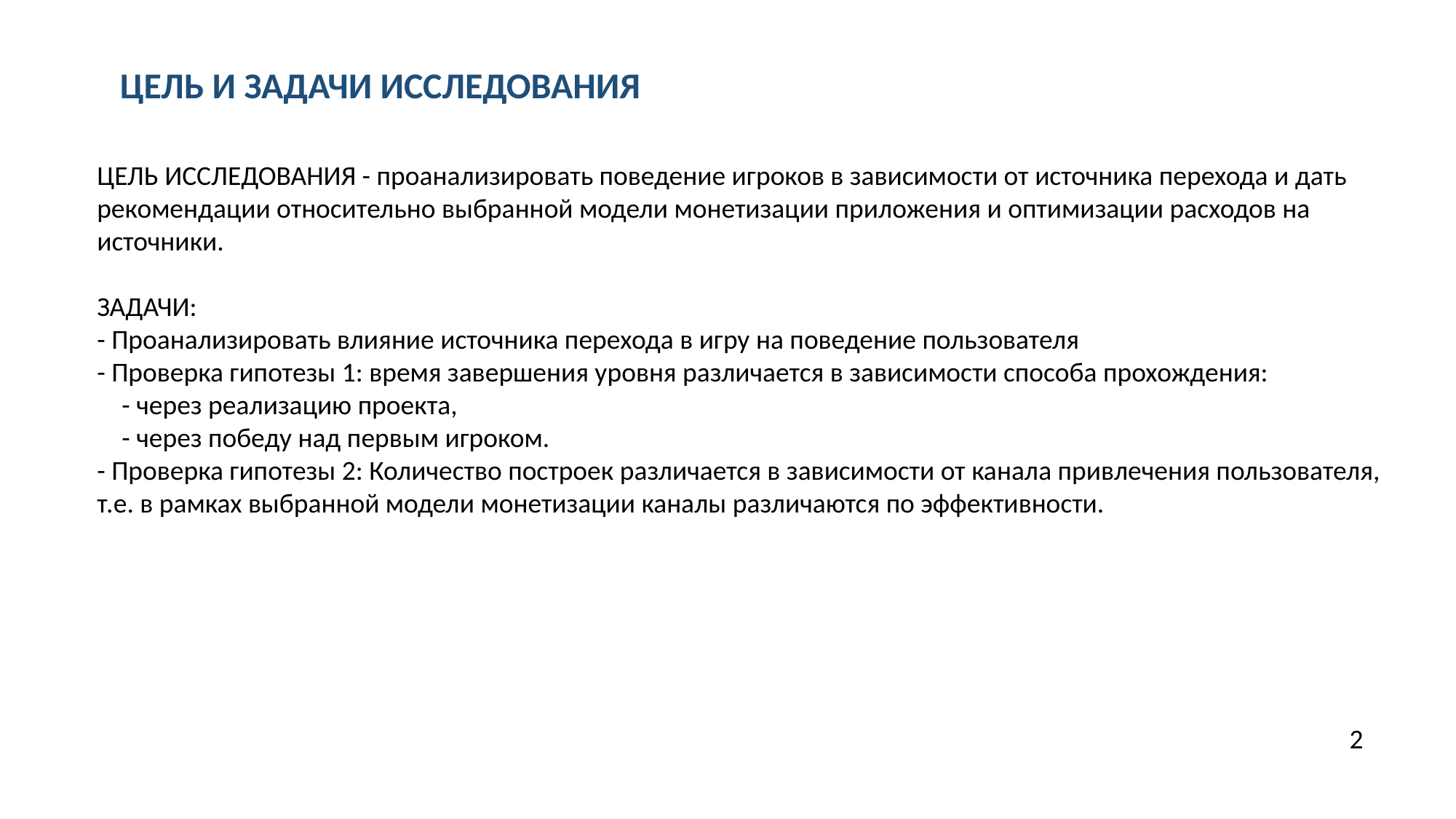

ЦЕЛЬ И ЗАДАЧИ ИССЛЕДОВАНИЯ
ЦЕЛЬ ИССЛЕДОВАНИЯ - проанализировать поведение игроков в зависимости от источника перехода и дать рекомендации относительно выбранной модели монетизации приложения и оптимизации расходов на источники.

ЗАДАЧИ:
- Проанализировать влияние источника перехода в игру на поведение пользователя
- Проверка гипотезы 1: время завершения уровня различается в зависимости способа прохождения:
    - через реализацию проекта,
    - через победу над первым игроком.
- Проверка гипотезы 2: Количество построек различается в зависимости от канала привлечения пользователя, т.е. в рамках выбранной модели монетизации каналы различаются по эффективности.
2